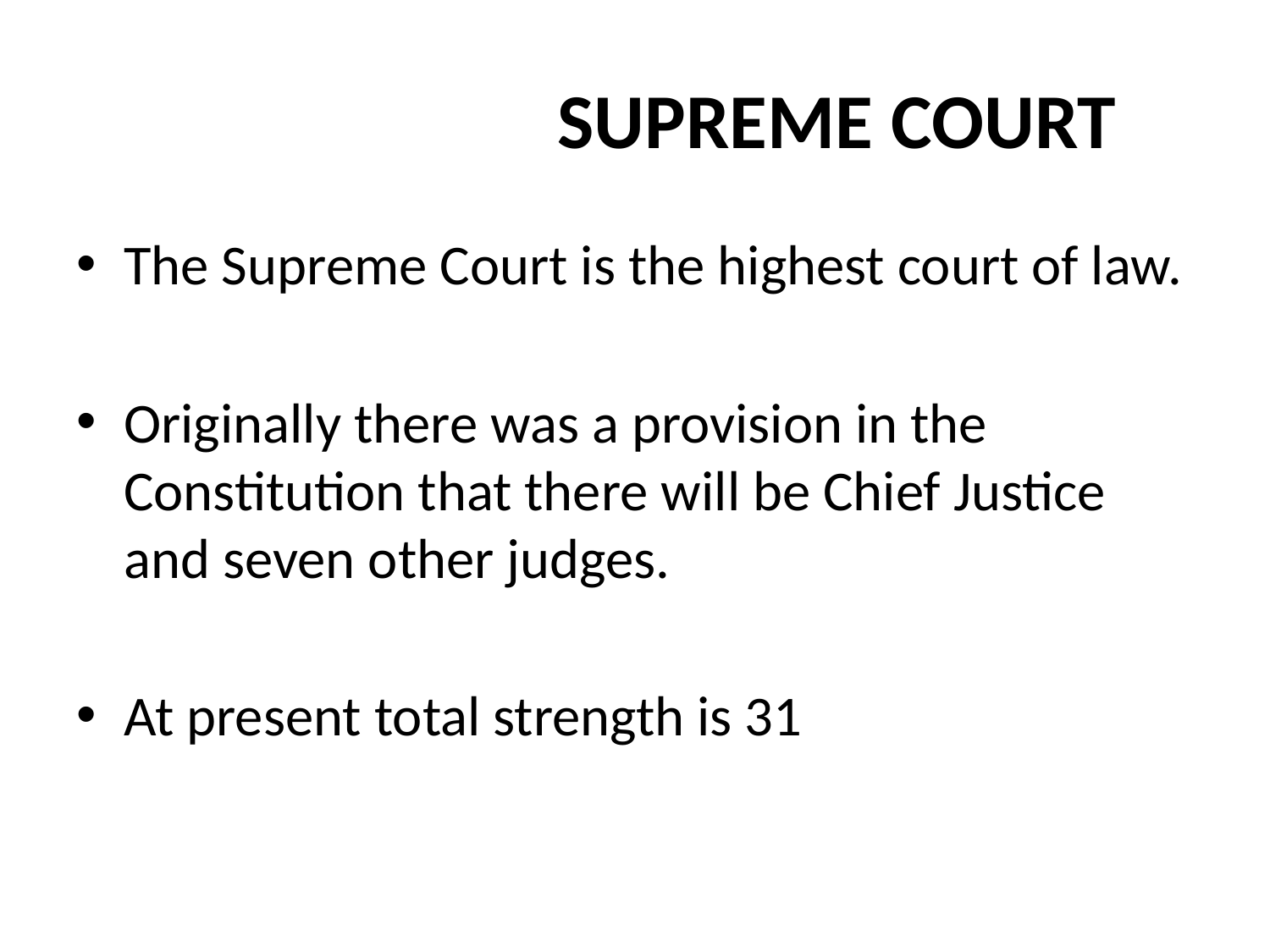

# SUPREME COURT
The Supreme Court is the highest court of law.

Originally there was a provision in the Constitution that there will be Chief Justice and seven other judges.

At present total strength is 31